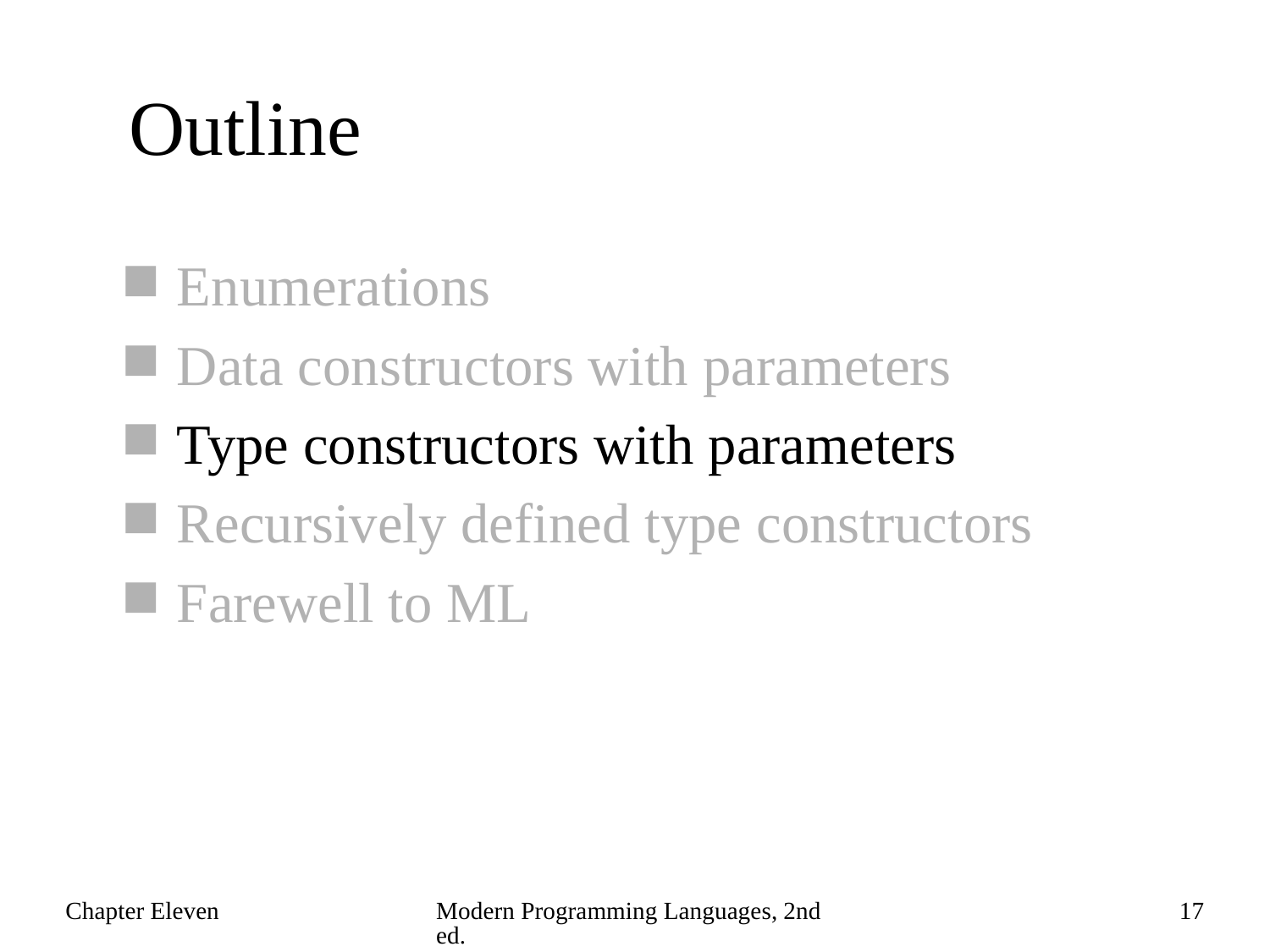

# Outline
Enumerations
Data constructors with parameters
Type constructors with parameters
Recursively defined type constructors
Farewell to ML
Chapter Eleven
Modern Programming Languages, 2nd ed.
17